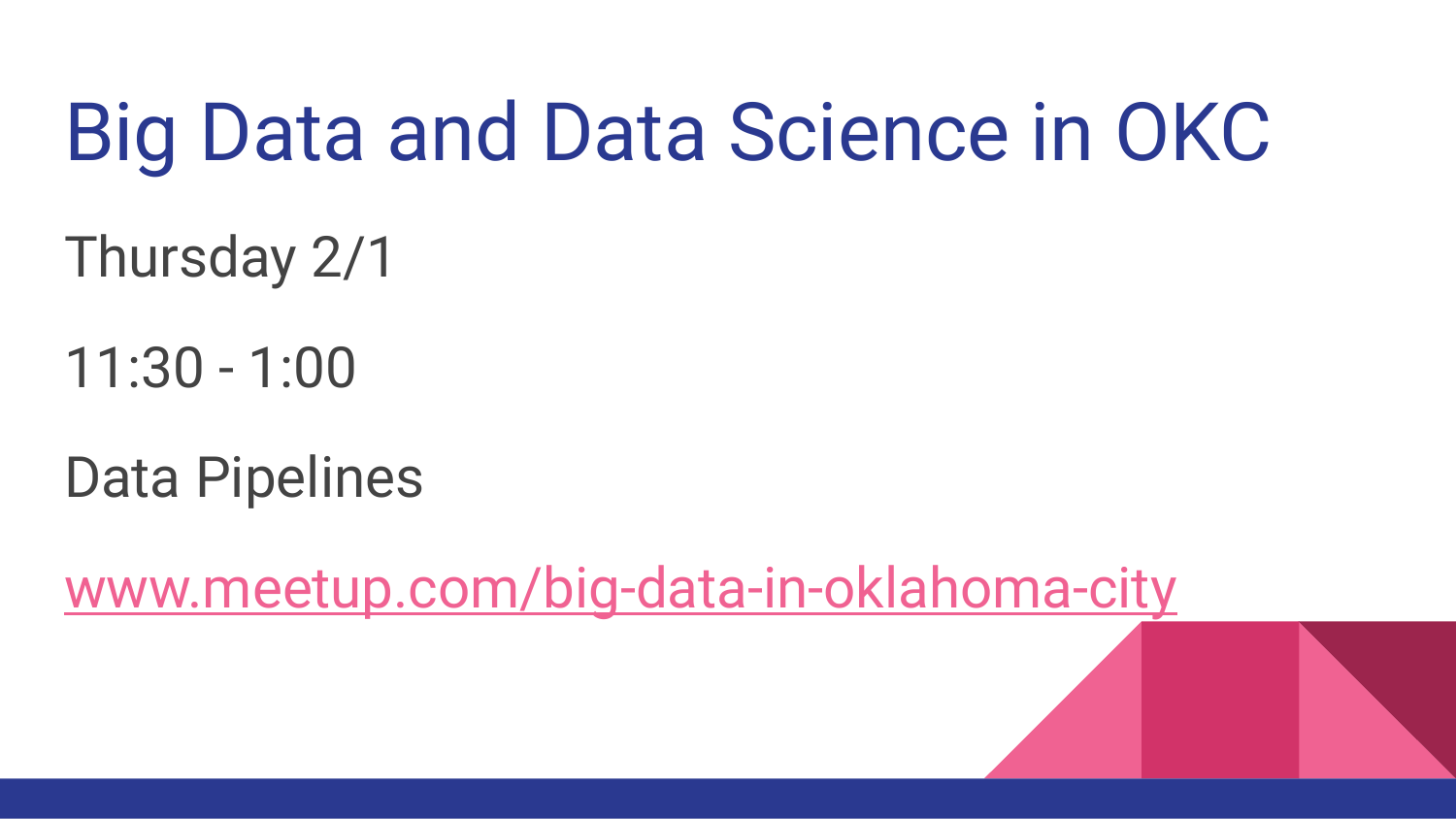

# Big Data and Data Science in OKC
Thursday 2/1
11:30 - 1:00
Data Pipelines
www.meetup.com/big-data-in-oklahoma-city